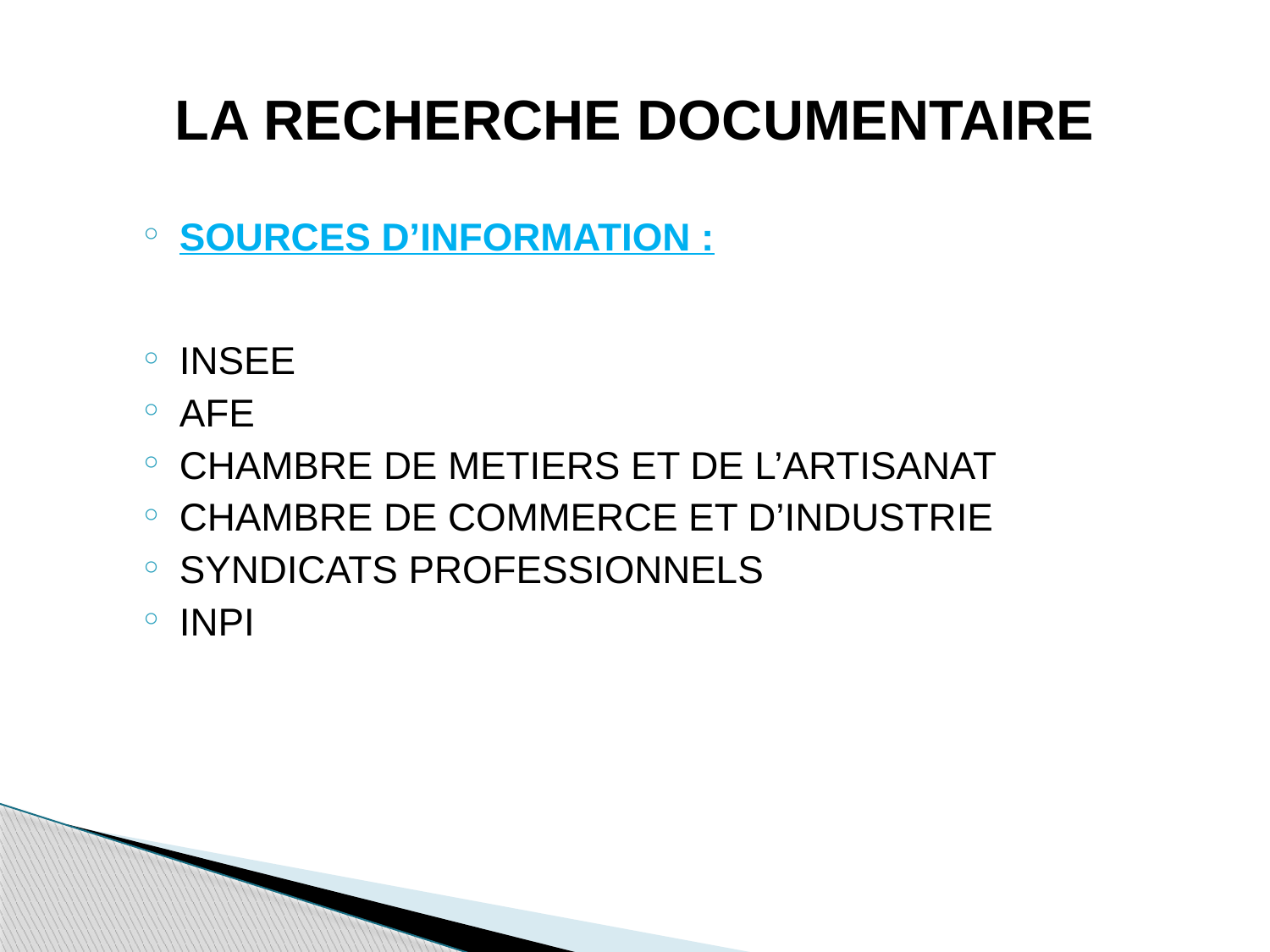

# LA RECHERCHE DOCUMENTAIRE
SOURCES D’INFORMATION :

INSEE
AFE
CHAMBRE DE METIERS ET DE L’ARTISANAT
CHAMBRE DE COMMERCE ET D’INDUSTRIE
SYNDICATS PROFESSIONNELS
INPI